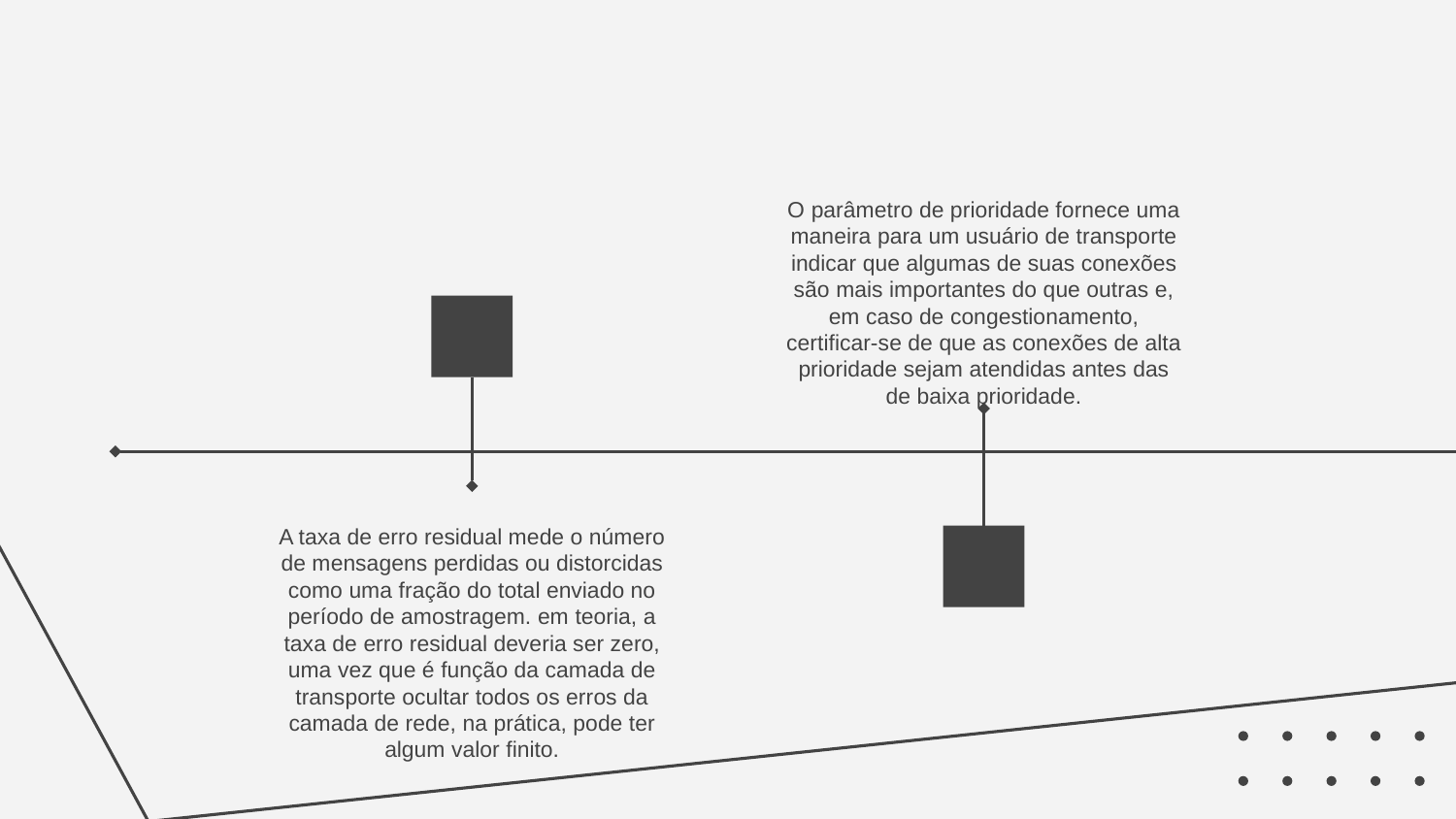

#
O parâmetro de prioridade fornece uma maneira para um usuário de transporte indicar que algumas de suas conexões são mais importantes do que outras e, em caso de congestionamento, certificar-se de que as conexões de alta prioridade sejam atendidas antes das de baixa prioridade.

A taxa de erro residual mede o número de mensagens perdidas ou distorcidas como uma fração do total enviado no período de amostragem. em teoria, a taxa de erro residual deveria ser zero, uma vez que é função da camada de transporte ocultar todos os erros da camada de rede, na prática, pode ter algum valor finito.